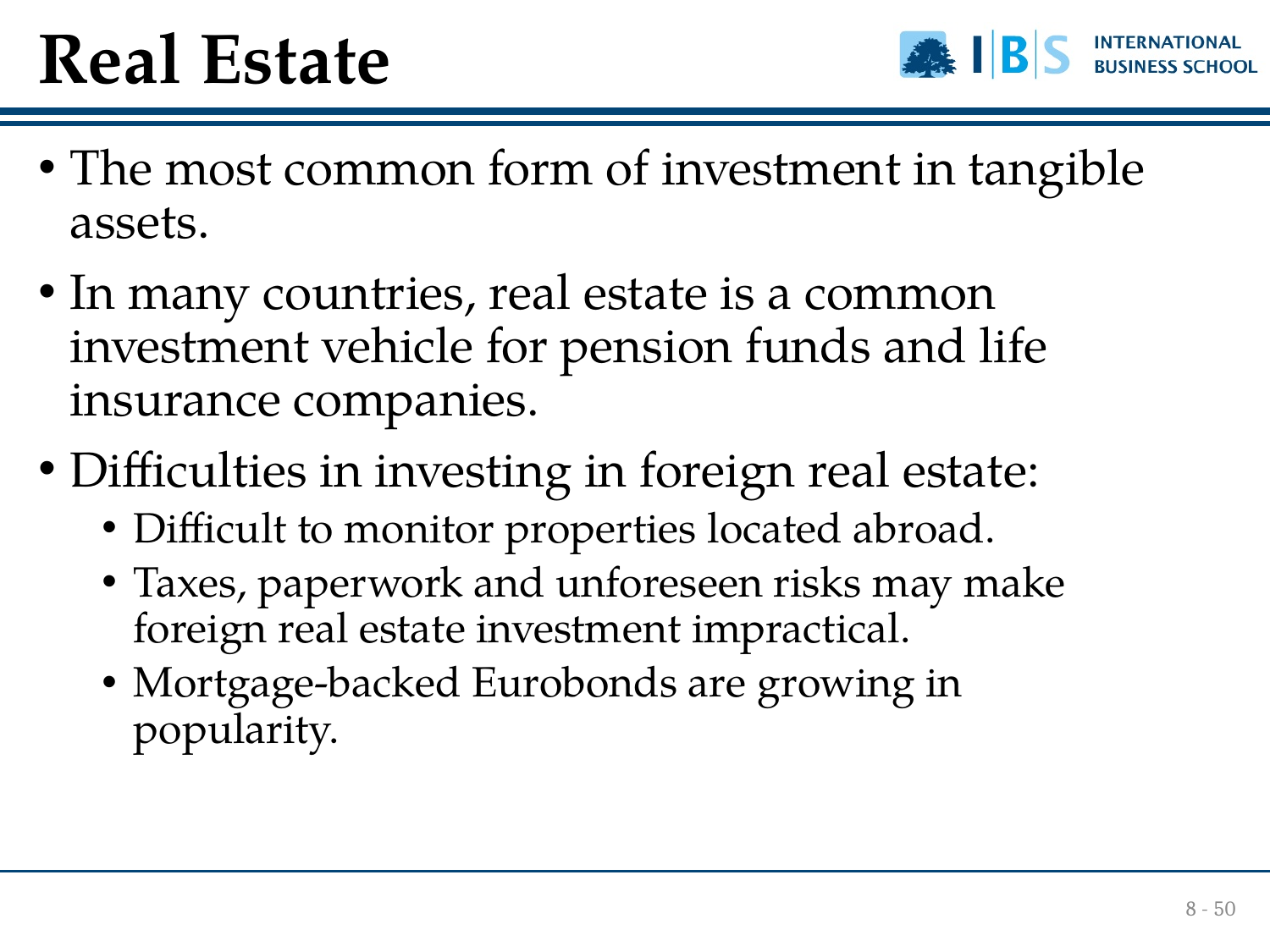

# Real Estate
The most common form of investment in tangible assets.
In many countries, real estate is a common investment vehicle for pension funds and life insurance companies.
Difficulties in investing in foreign real estate:
Difficult to monitor properties located abroad.
Taxes, paperwork and unforeseen risks may make foreign real estate investment impractical.
Mortgage-backed Eurobonds are growing in popularity.
8 - 50